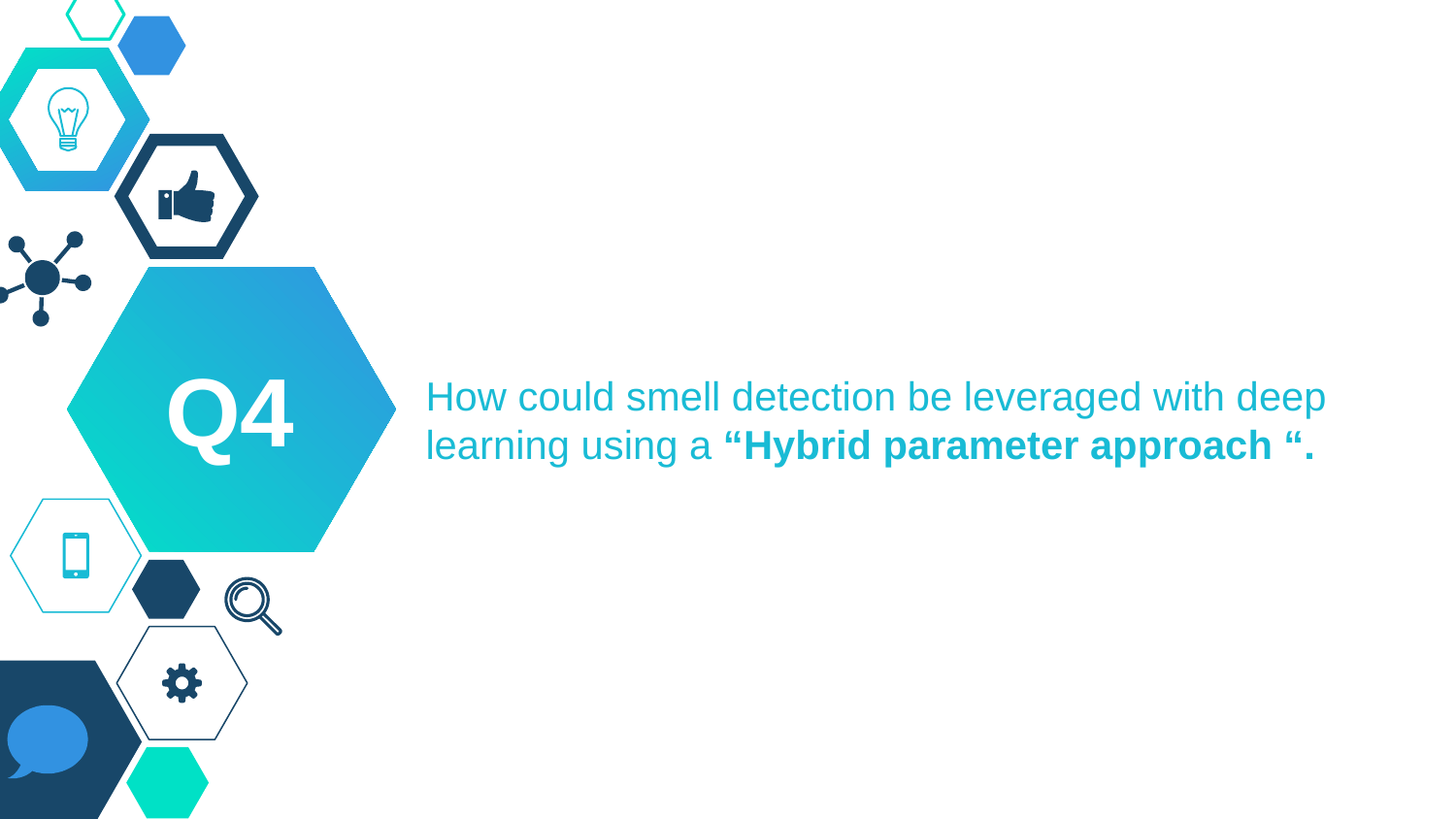

Q4
# How could smell detection be leveraged with deep learning using a “Hybrid parameter approach “.